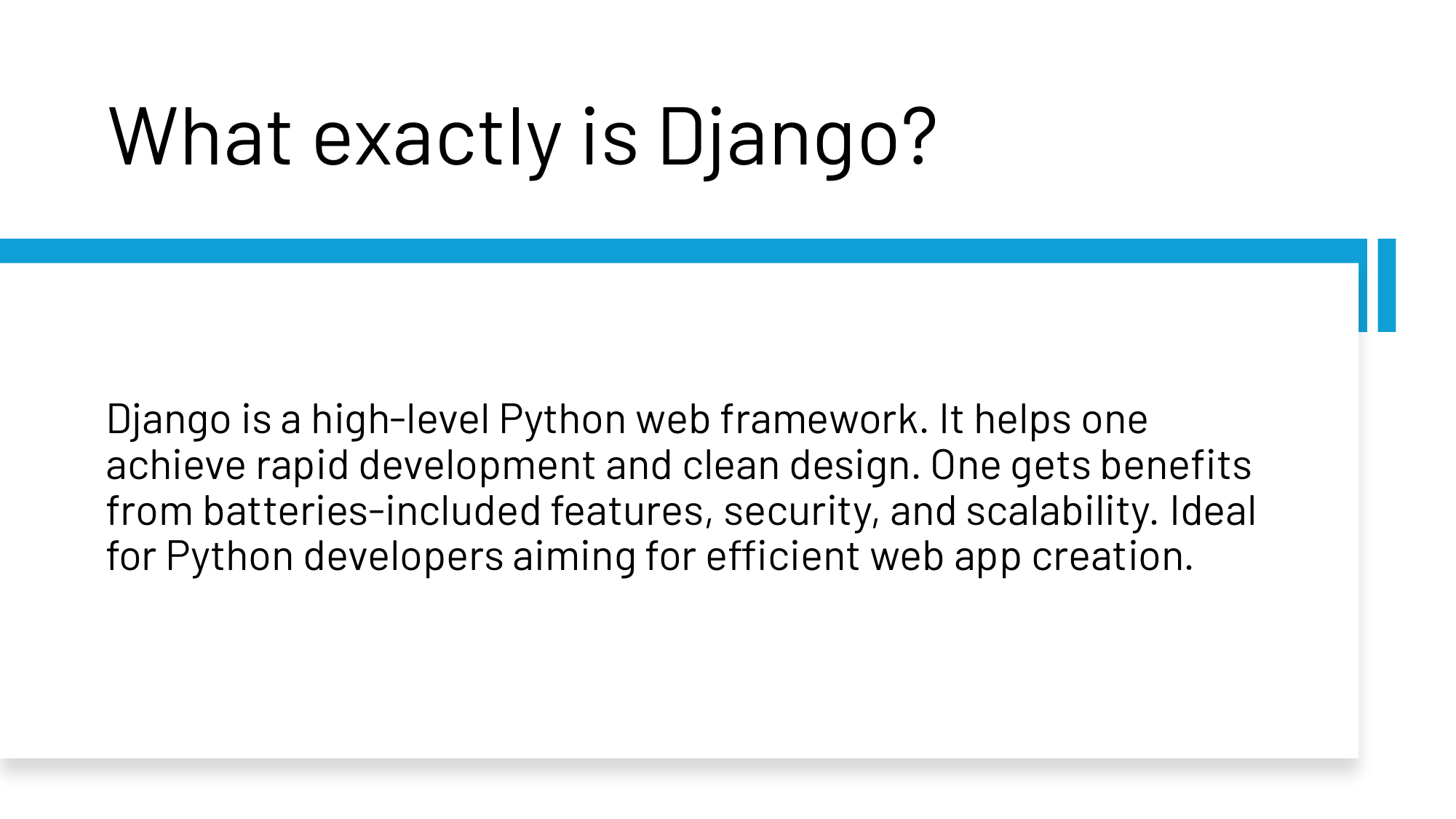

# What exactly is Django?

Django is a high-level Python web framework. It helps one achieve rapid development and clean design. One gets benefits from batteries-included features, security, and scalability. Ideal for Python developers aiming for efficient web app creation.